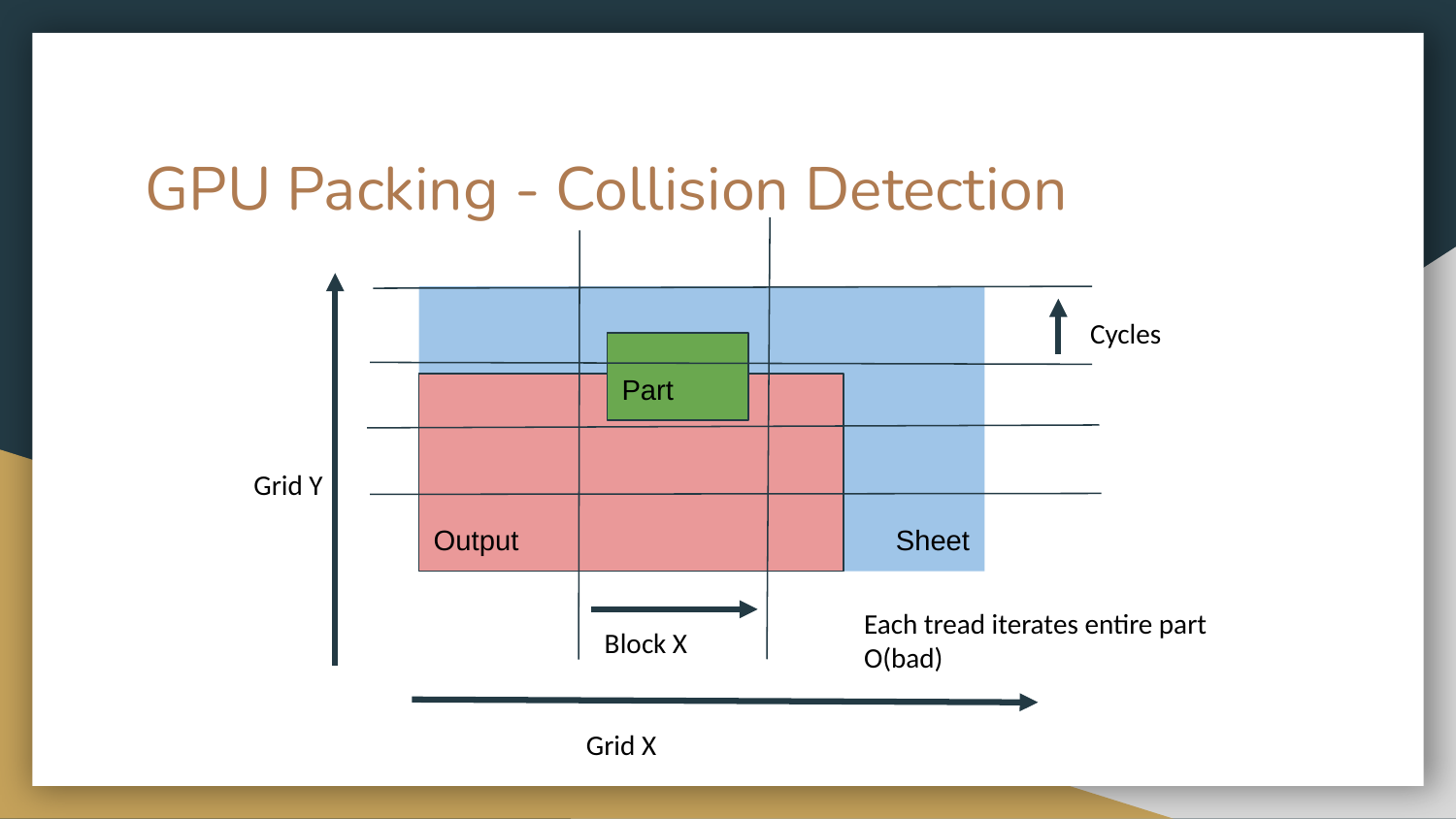

# GPU Packing - Collision Detection
Sheet
Cycles
Part
Output
Grid Y
Block X
Grid X
Each tread iterates entire part
O(bad)